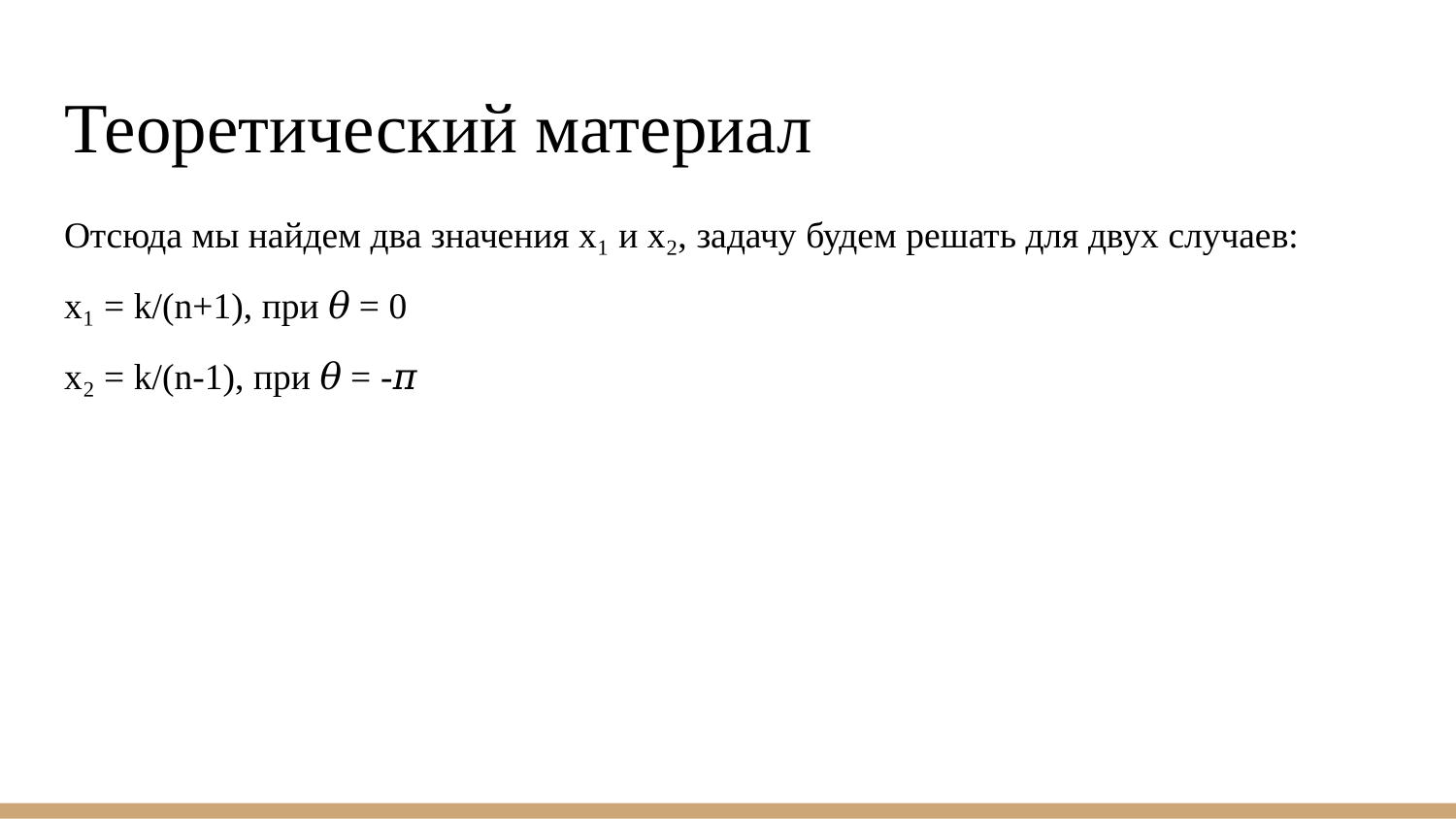

# Теоретический материал
Отсюда мы найдем два значения x₁ и x₂, задачу будем решать для двух случаев:
x₁ = k/(n+1), при 𝜃 = 0
x₂ = k/(n-1), при 𝜃 = -𝜋